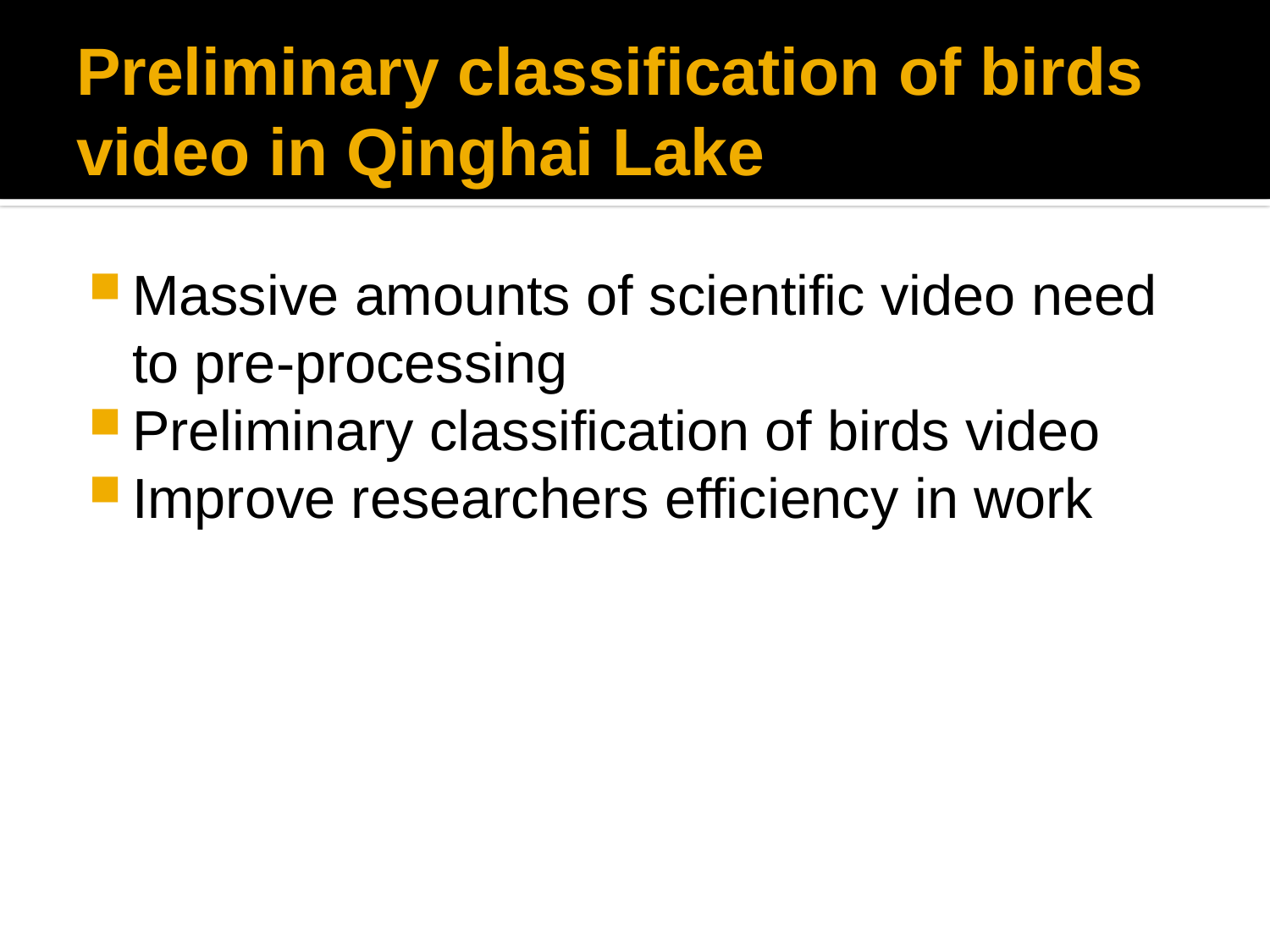

# Preliminary classification of birds video in Qinghai Lake
Massive amounts of scientific video need to pre-processing
Preliminary classification of birds video
Improve researchers efficiency in work